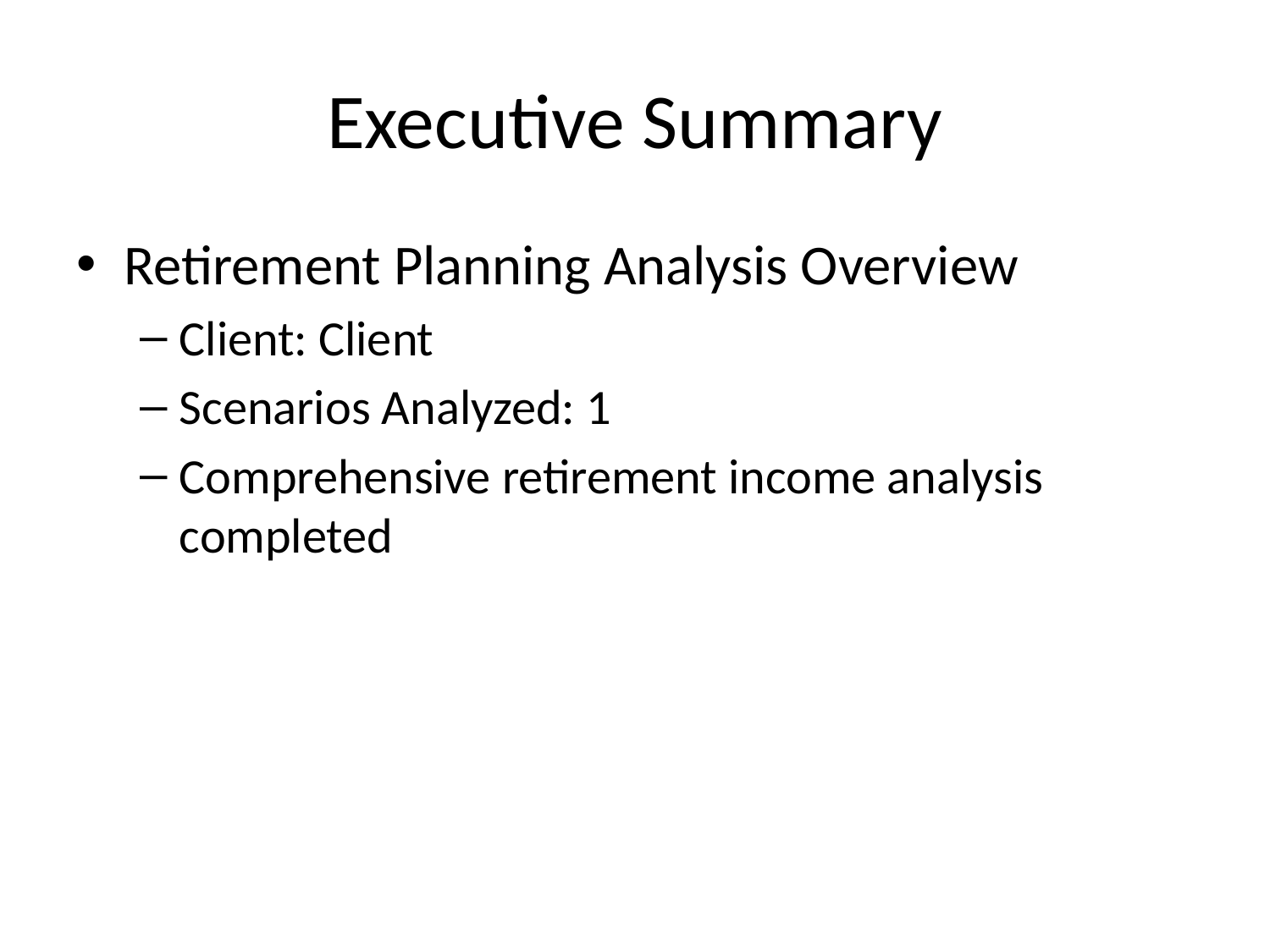

# Executive Summary
Retirement Planning Analysis Overview
Client: Client
Scenarios Analyzed: 1
Comprehensive retirement income analysis completed